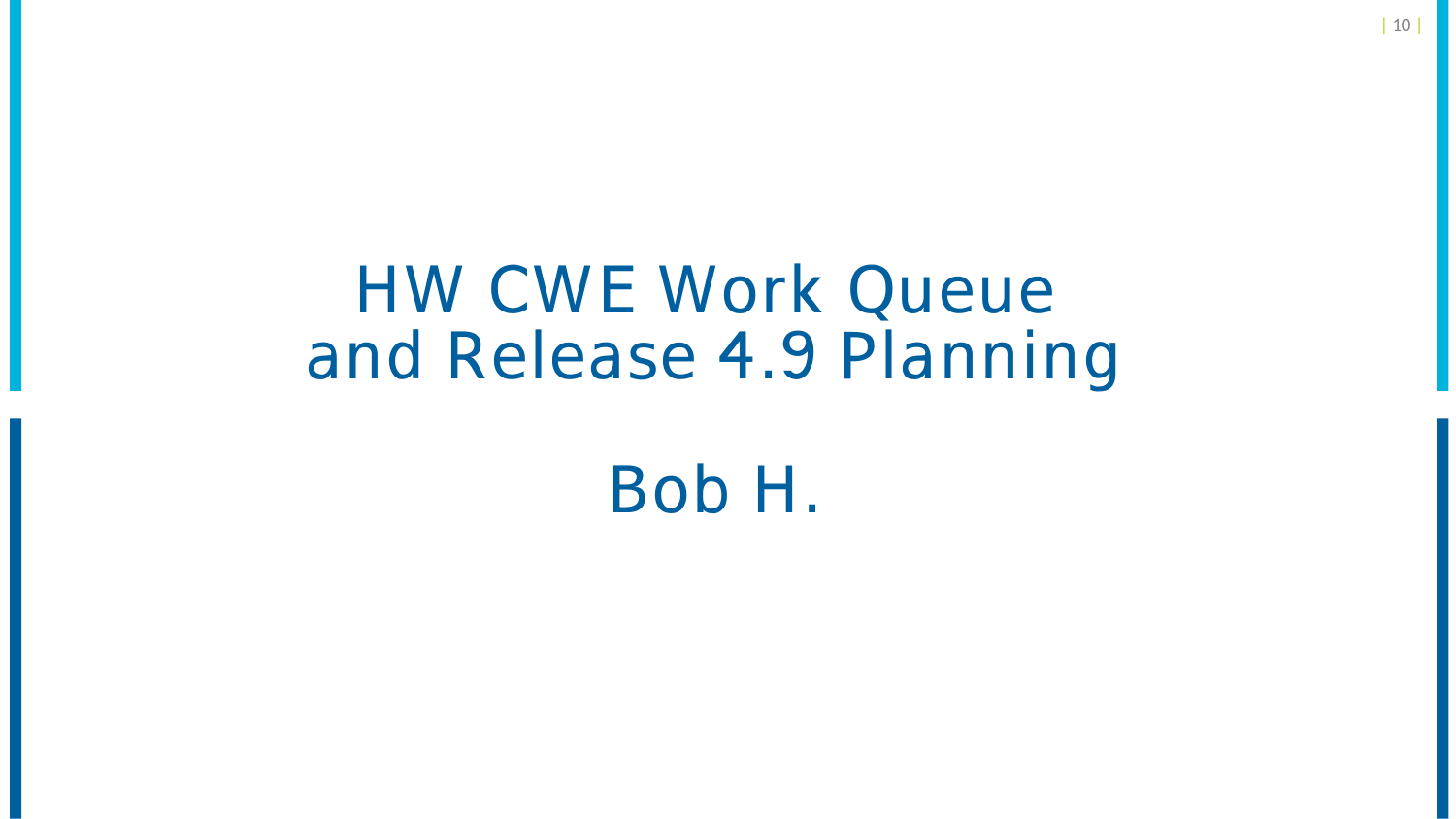

| 10 |
# HW CWE Work Queue and Release 4.9 Planning Bob H.